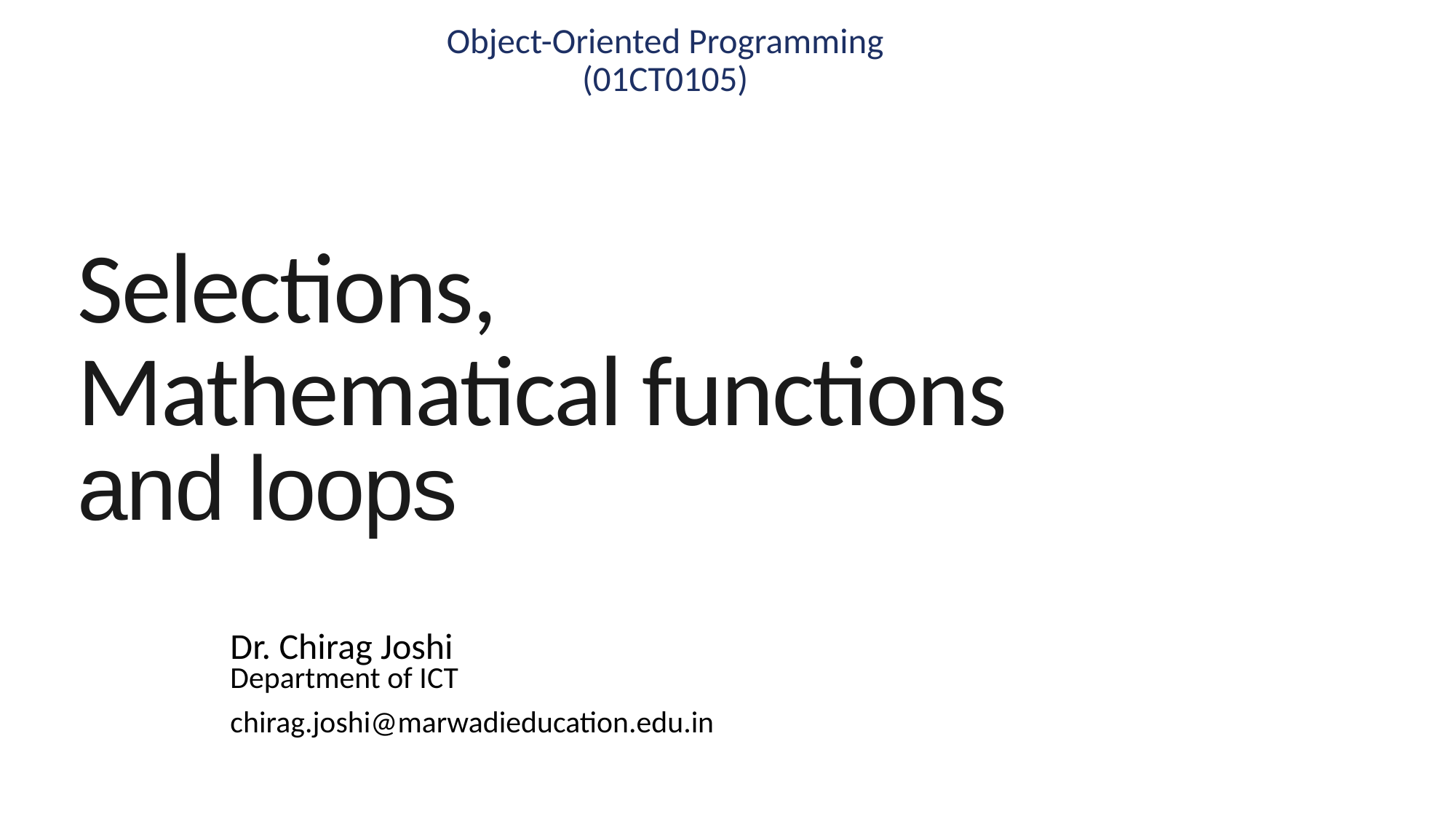

Object-Oriented Programming
(01CT0105)
# Selections, Mathematical functions and loops
Dr. Chirag Joshi
Department of ICT
chirag.joshi@marwadieducation.edu.in